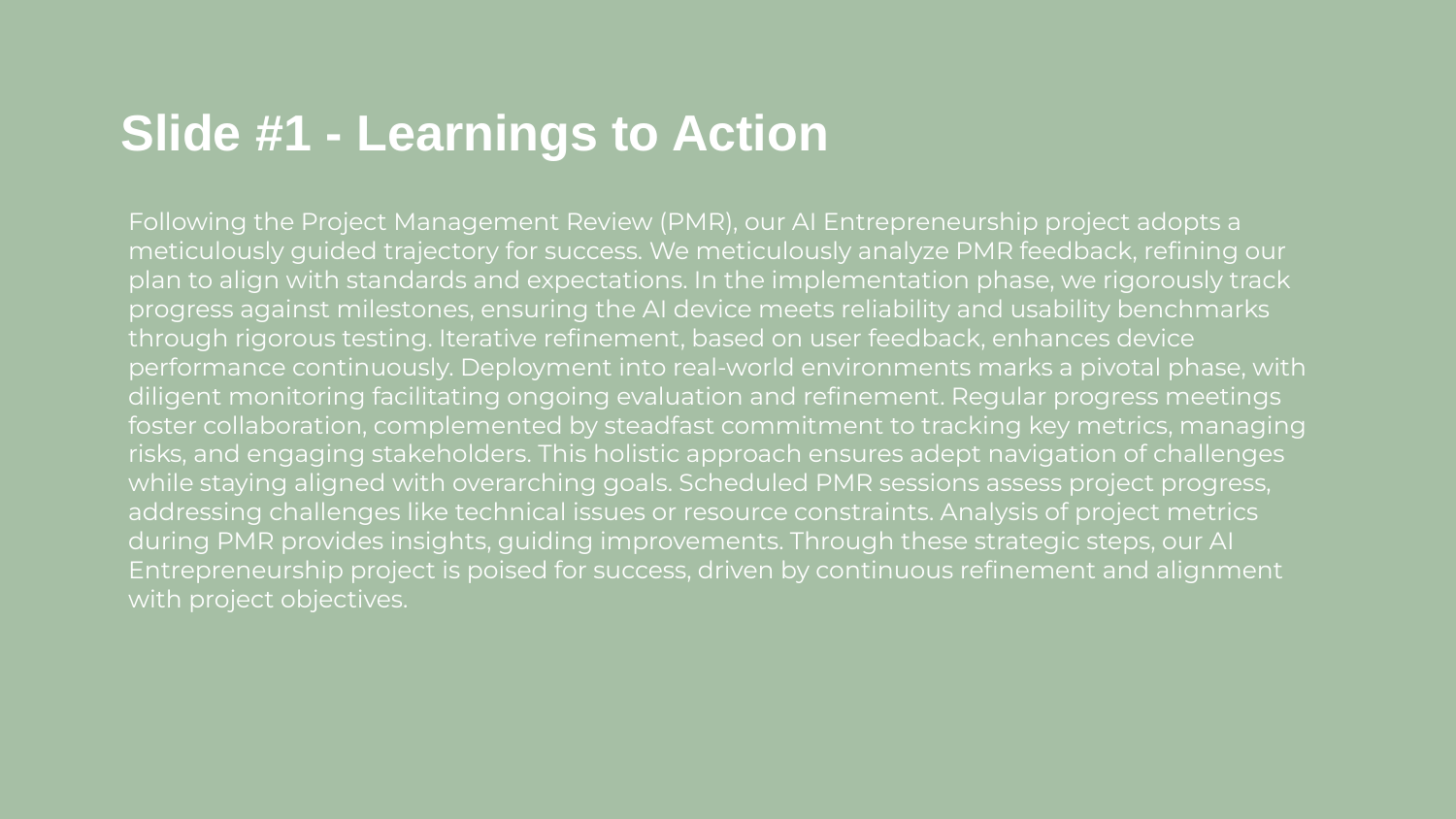

# Slide #1 - Learnings to Action
Following the Project Management Review (PMR), our AI Entrepreneurship project adopts a meticulously guided trajectory for success. We meticulously analyze PMR feedback, refining our plan to align with standards and expectations. In the implementation phase, we rigorously track progress against milestones, ensuring the AI device meets reliability and usability benchmarks through rigorous testing. Iterative refinement, based on user feedback, enhances device performance continuously. Deployment into real-world environments marks a pivotal phase, with diligent monitoring facilitating ongoing evaluation and refinement. Regular progress meetings foster collaboration, complemented by steadfast commitment to tracking key metrics, managing risks, and engaging stakeholders. This holistic approach ensures adept navigation of challenges while staying aligned with overarching goals. Scheduled PMR sessions assess project progress, addressing challenges like technical issues or resource constraints. Analysis of project metrics during PMR provides insights, guiding improvements. Through these strategic steps, our AI Entrepreneurship project is poised for success, driven by continuous refinement and alignment with project objectives.